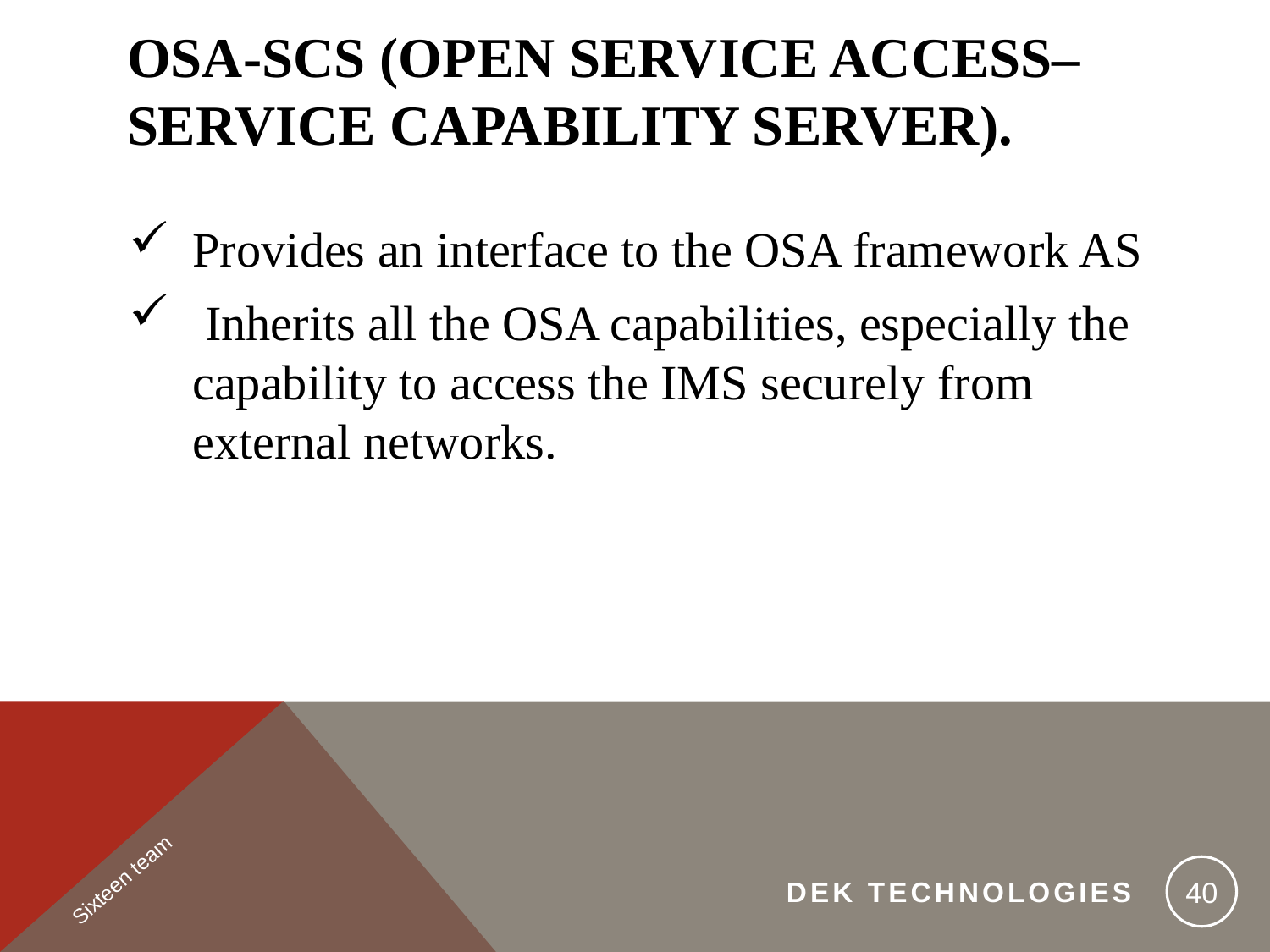

# OSA-SCS (Open Service Access–Service Capability Server).
Provides an interface to the OSA framework AS
 Inherits all the OSA capabilities, especially the capability to access the IMS securely from external networks.

Sixteen team
40
 Dek technologies